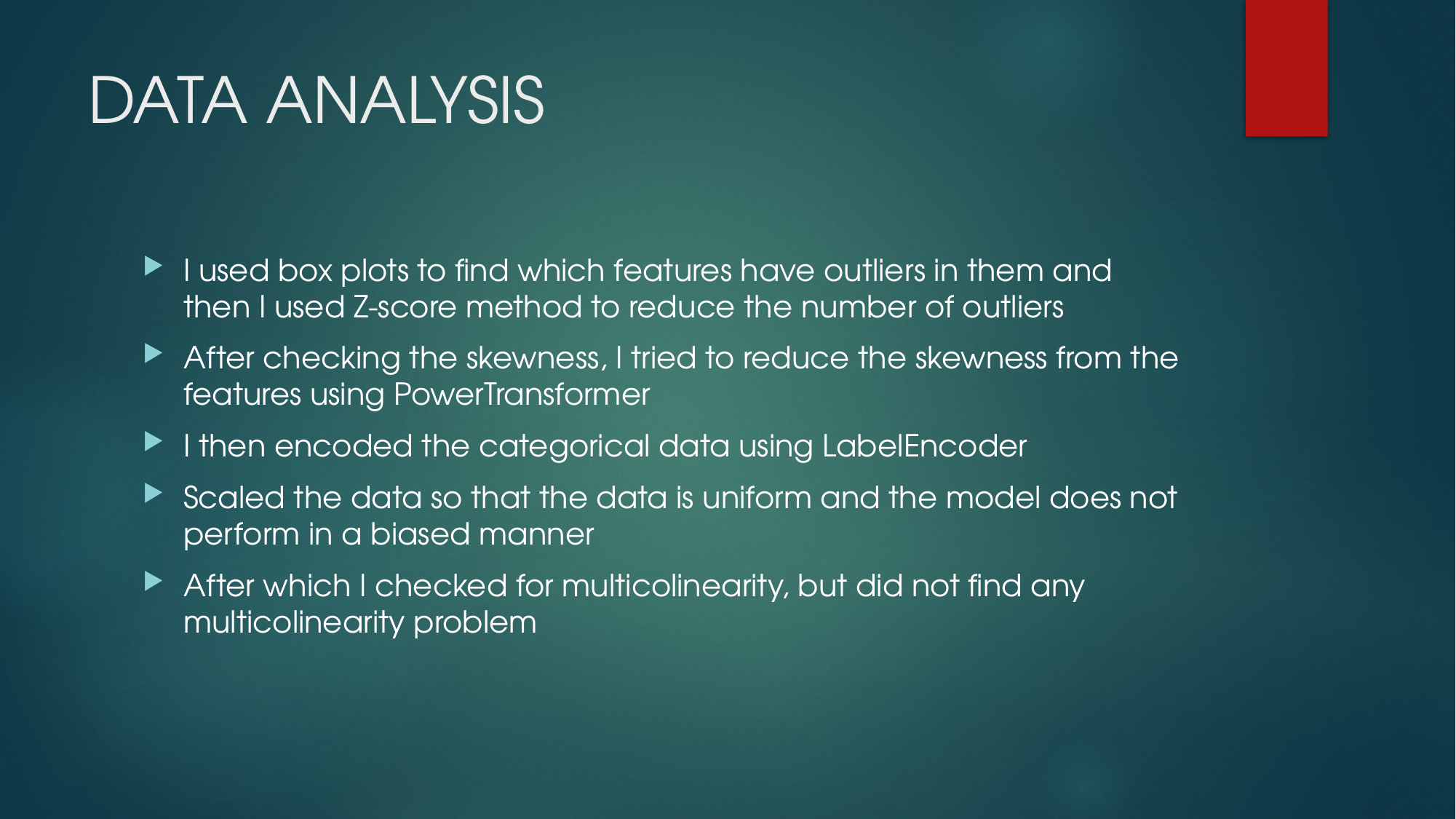

# DATA ANALYSIS
I used box plots to find which features have outliers in them and then I used Z-score method to reduce the number of outliers
After checking the skewness, I tried to reduce the skewness from the features using PowerTransformer
I then encoded the categorical data using LabelEncoder
Scaled the data so that the data is uniform and the model does not perform in a biased manner
After which I checked for multicolinearity, but did not find any multicolinearity problem